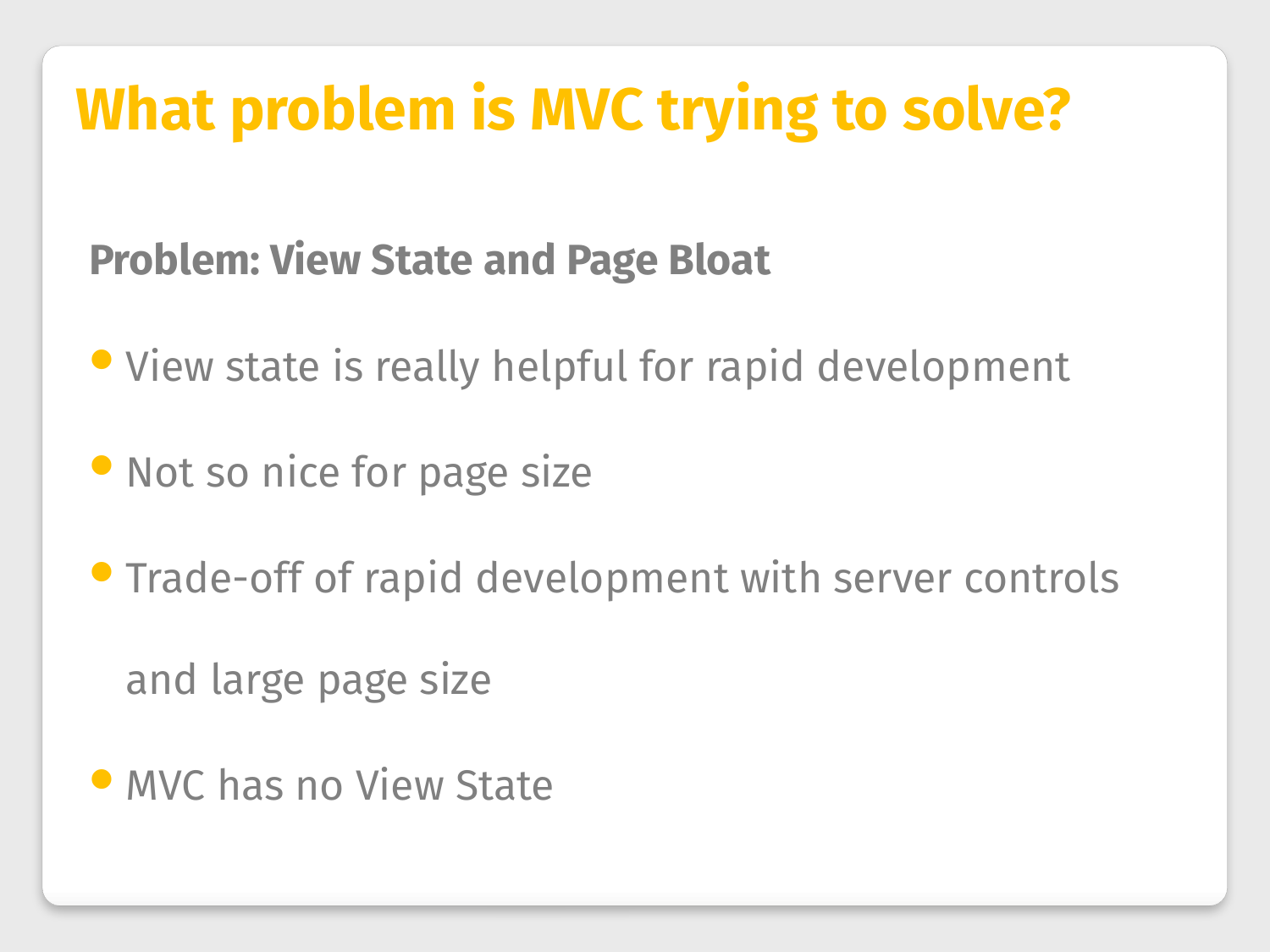

What problem is MVC trying to solve?
Problem: View State and Page Bloat
View state is really helpful for rapid development
Not so nice for page size
Trade-off of rapid development with server controls and large page size
MVC has no View State